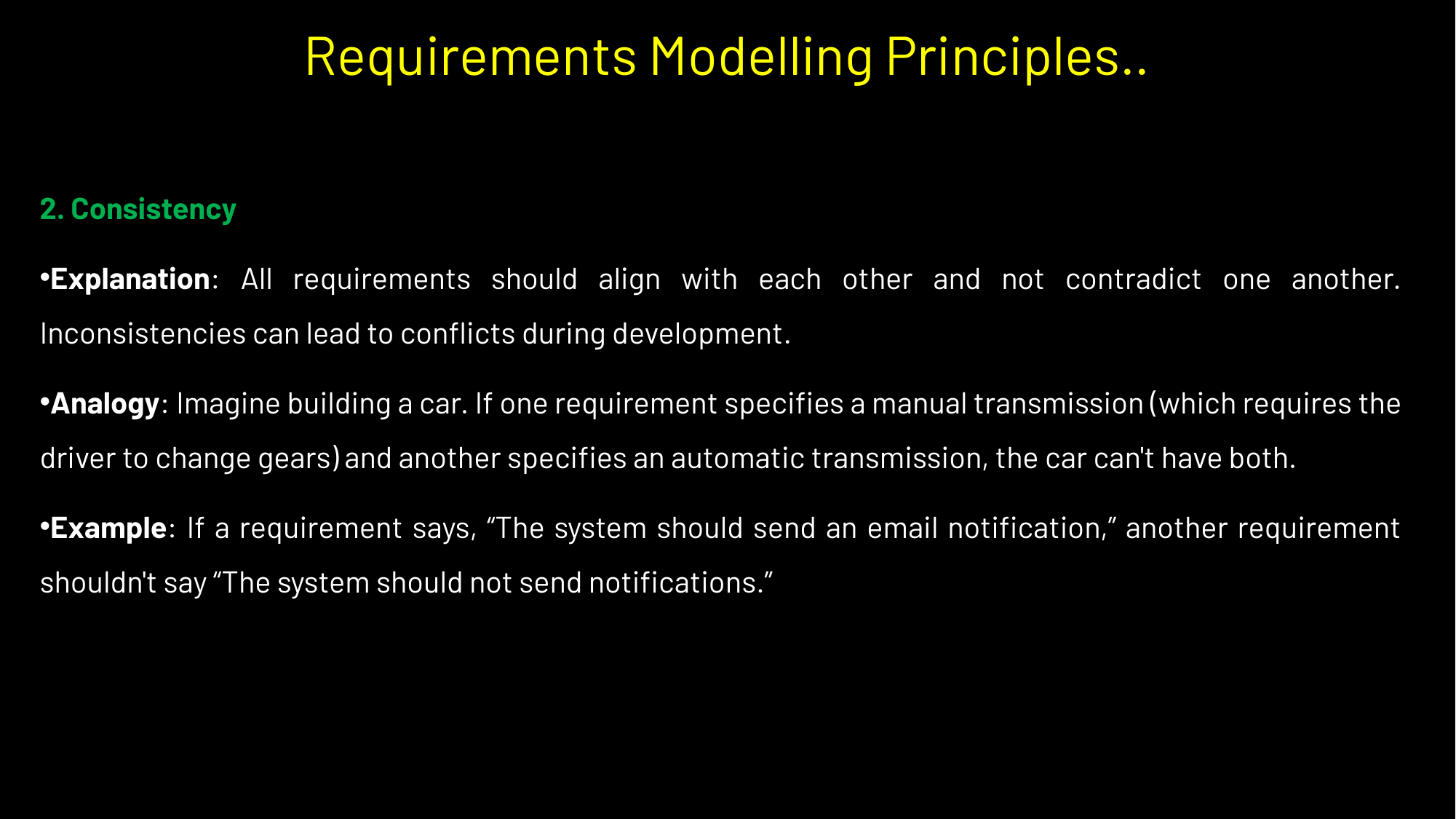

# Requirements Modelling Principles..
2. Consistency
Explanation: All requirements should align with each other and not contradict one another. Inconsistencies can lead to conflicts during development.
Analogy: Imagine building a car. If one requirement specifies a manual transmission (which requires the driver to change gears) and another specifies an automatic transmission, the car can't have both.
Example: If a requirement says, “The system should send an email notification,” another requirement shouldn't say “The system should not send notifications.”